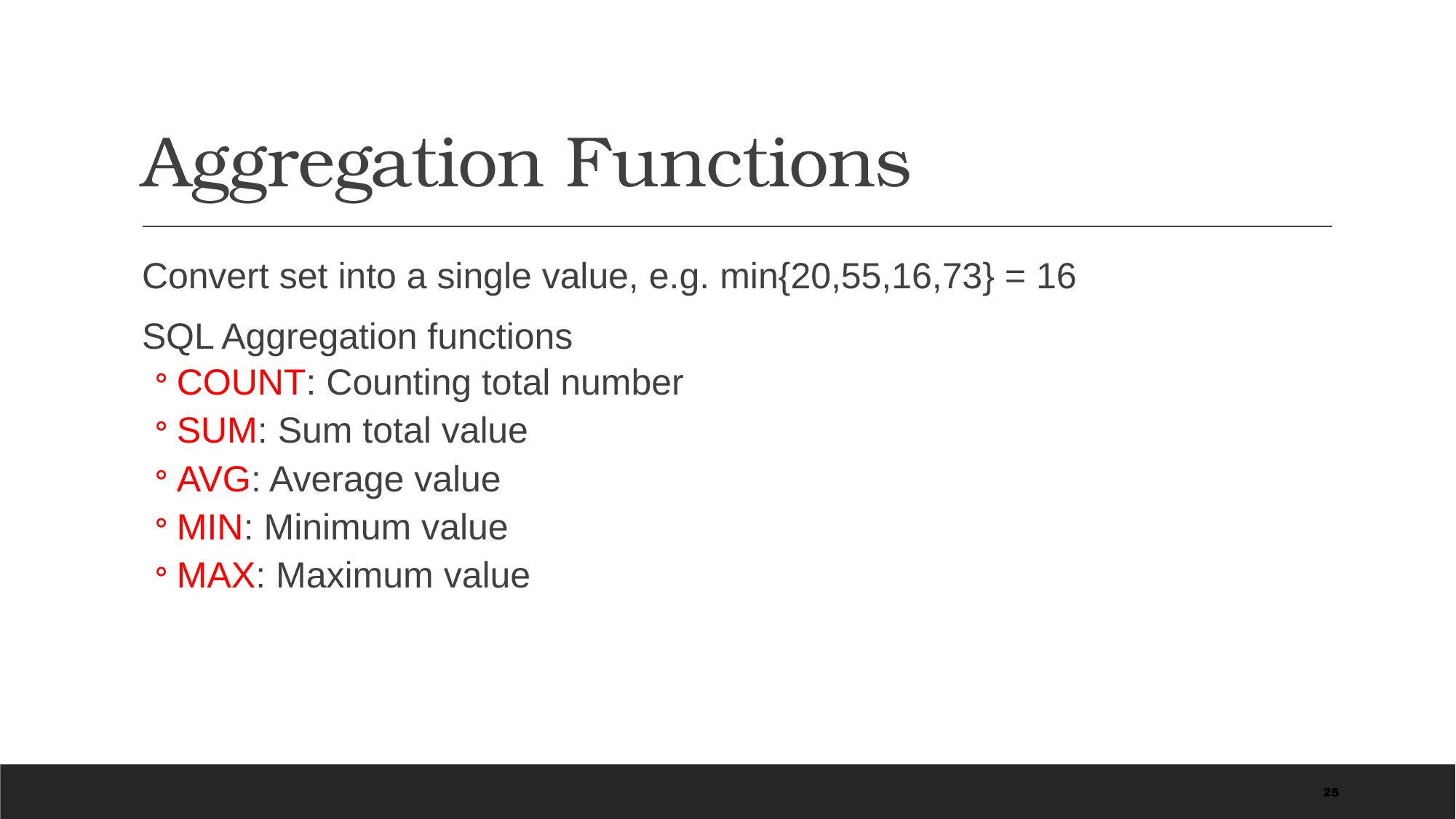

# Aggregation Functions
Convert set into a single value, e.g. min{20,55,16,73} = 16
SQL Aggregation functions
COUNT: Counting total number
SUM: Sum total value
AVG: Average value
MIN: Minimum value
MAX: Maximum value
25